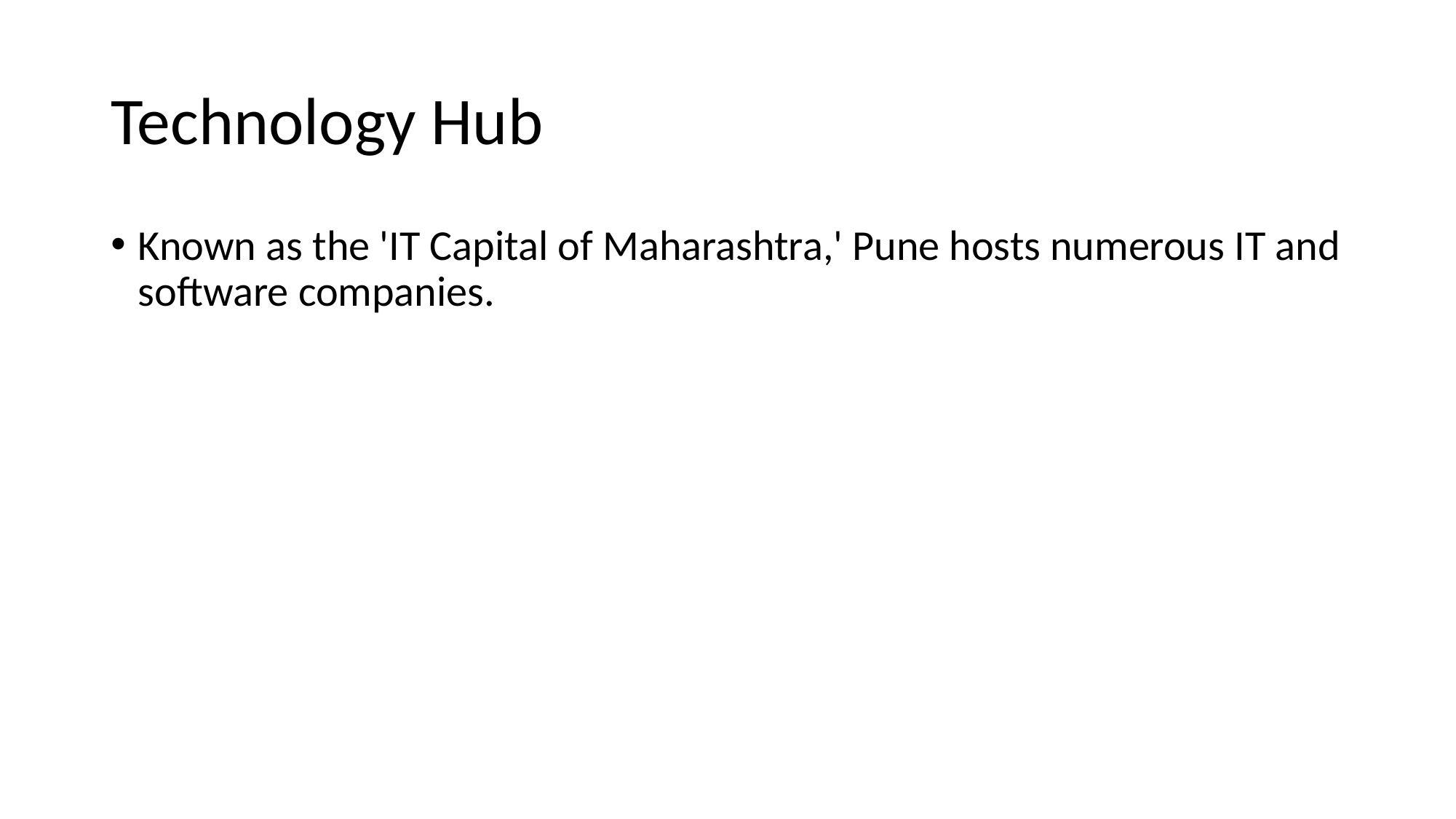

# Technology Hub
Known as the 'IT Capital of Maharashtra,' Pune hosts numerous IT and software companies.